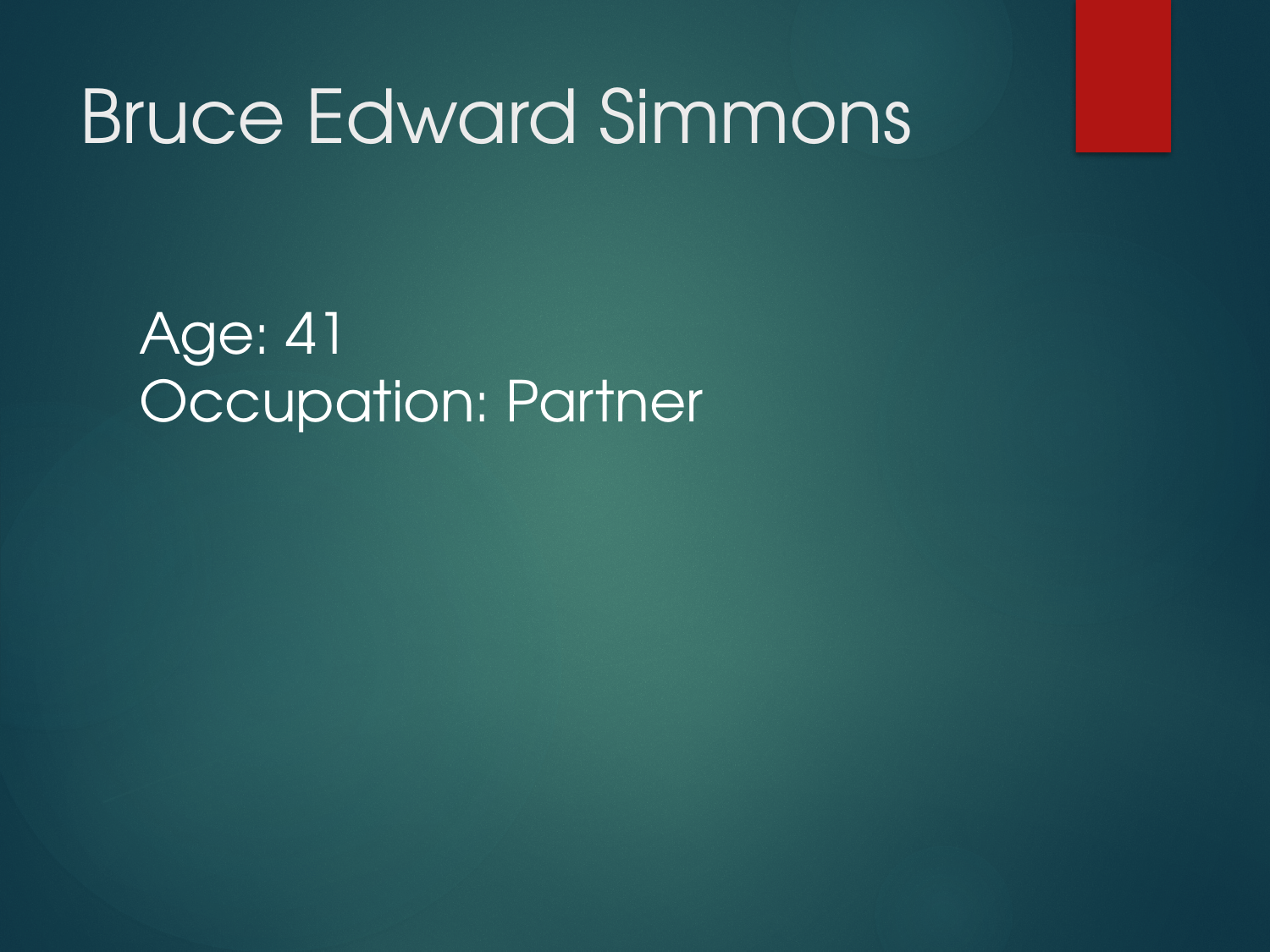

# Bruce Edward Simmons

Age: 41
Occupation: Partner